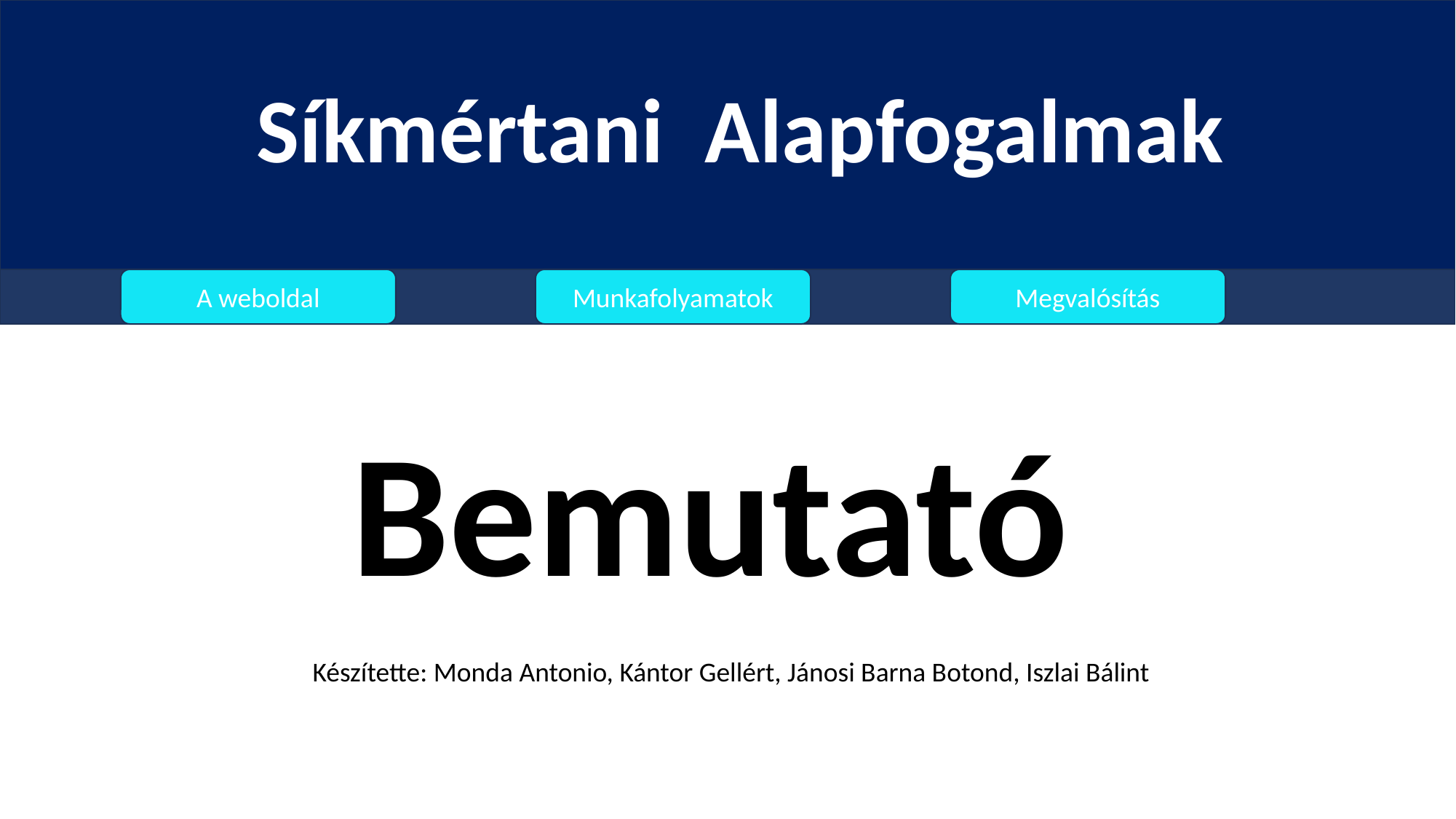

Síkmértani  Alapfogalmak

A weboldal
Munkafolyamatok
Megvalósítás
Bemutató
Készítette: Monda Antonio, Kántor Gellért, Jánosi Barna Botond, Iszlai Bálint